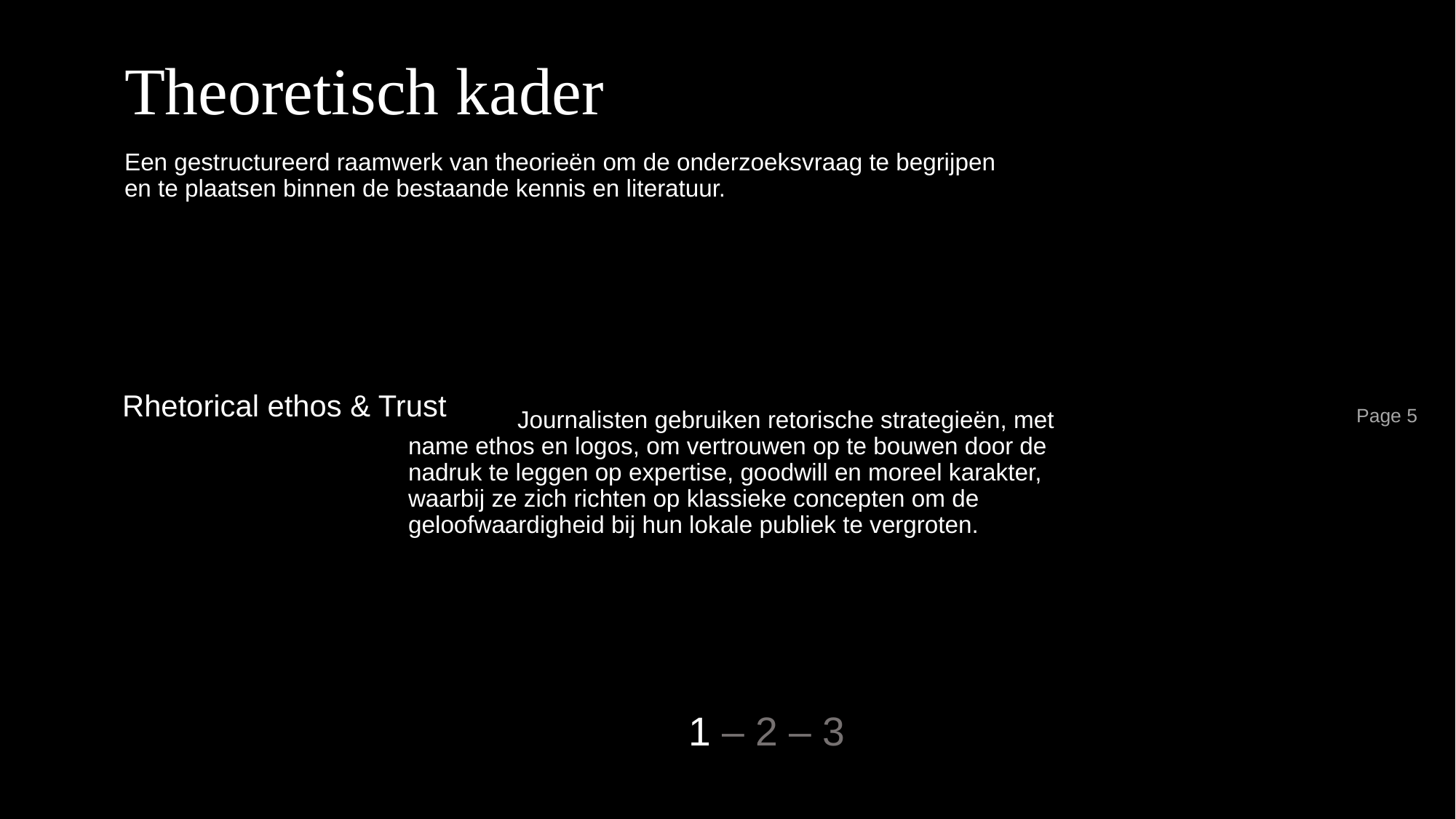

# Theoretisch kader
Een gestructureerd raamwerk van theorieën om de onderzoeksvraag te begrijpen en te plaatsen binnen de bestaande kennis en literatuur.
Rhetorical ethos & Trust
Page 5
	Journalisten gebruiken retorische strategieën, met name ethos en logos, om vertrouwen op te bouwen door de nadruk te leggen op expertise, goodwill en moreel karakter, waarbij ze zich richten op klassieke concepten om de geloofwaardigheid bij hun lokale publiek te vergroten.
1 – 2 – 3